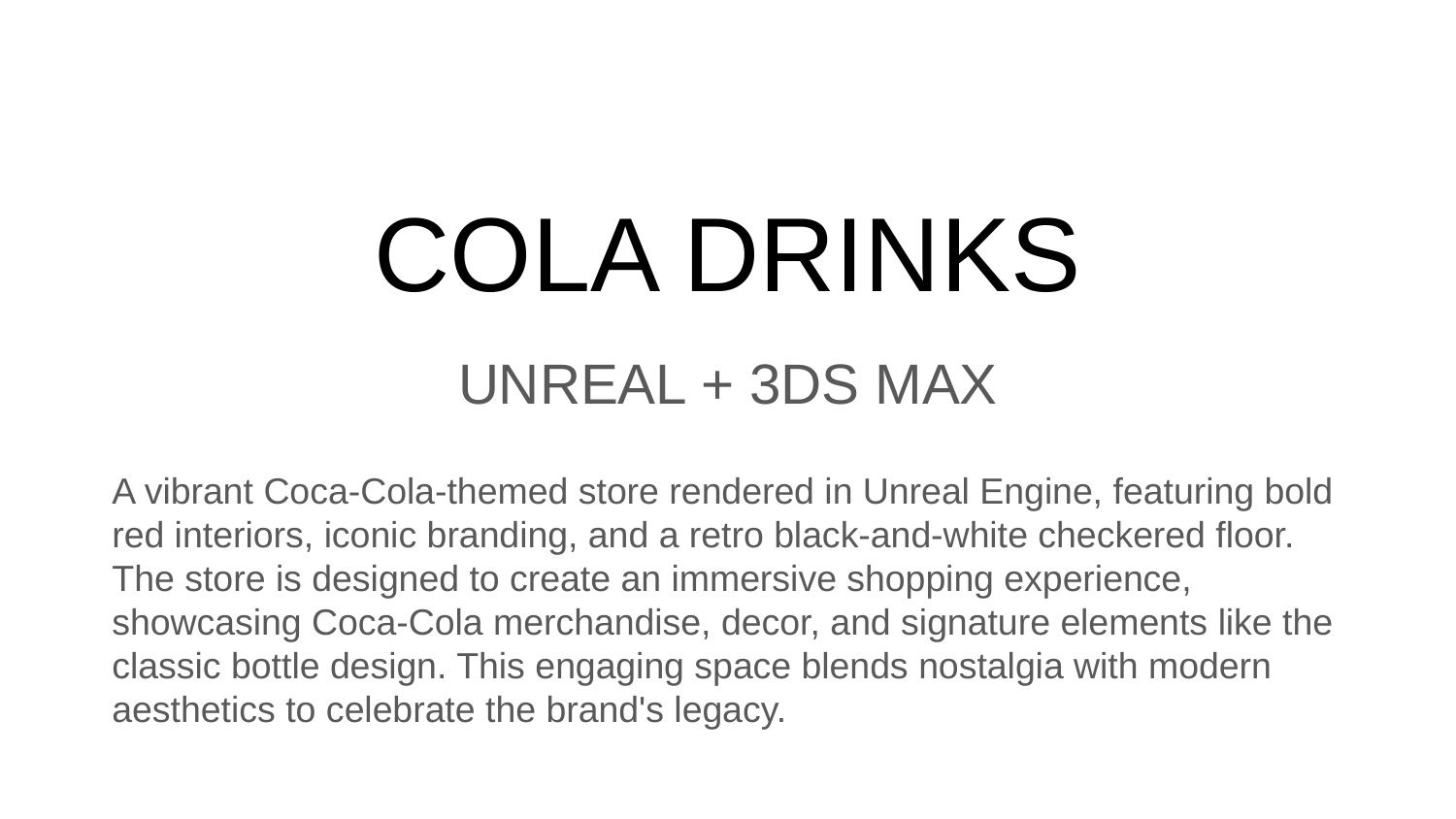

# COLA DRINKS
UNREAL + 3DS MAX
A vibrant Coca-Cola-themed store rendered in Unreal Engine, featuring bold red interiors, iconic branding, and a retro black-and-white checkered floor. The store is designed to create an immersive shopping experience, showcasing Coca-Cola merchandise, decor, and signature elements like the classic bottle design. This engaging space blends nostalgia with modern aesthetics to celebrate the brand's legacy.